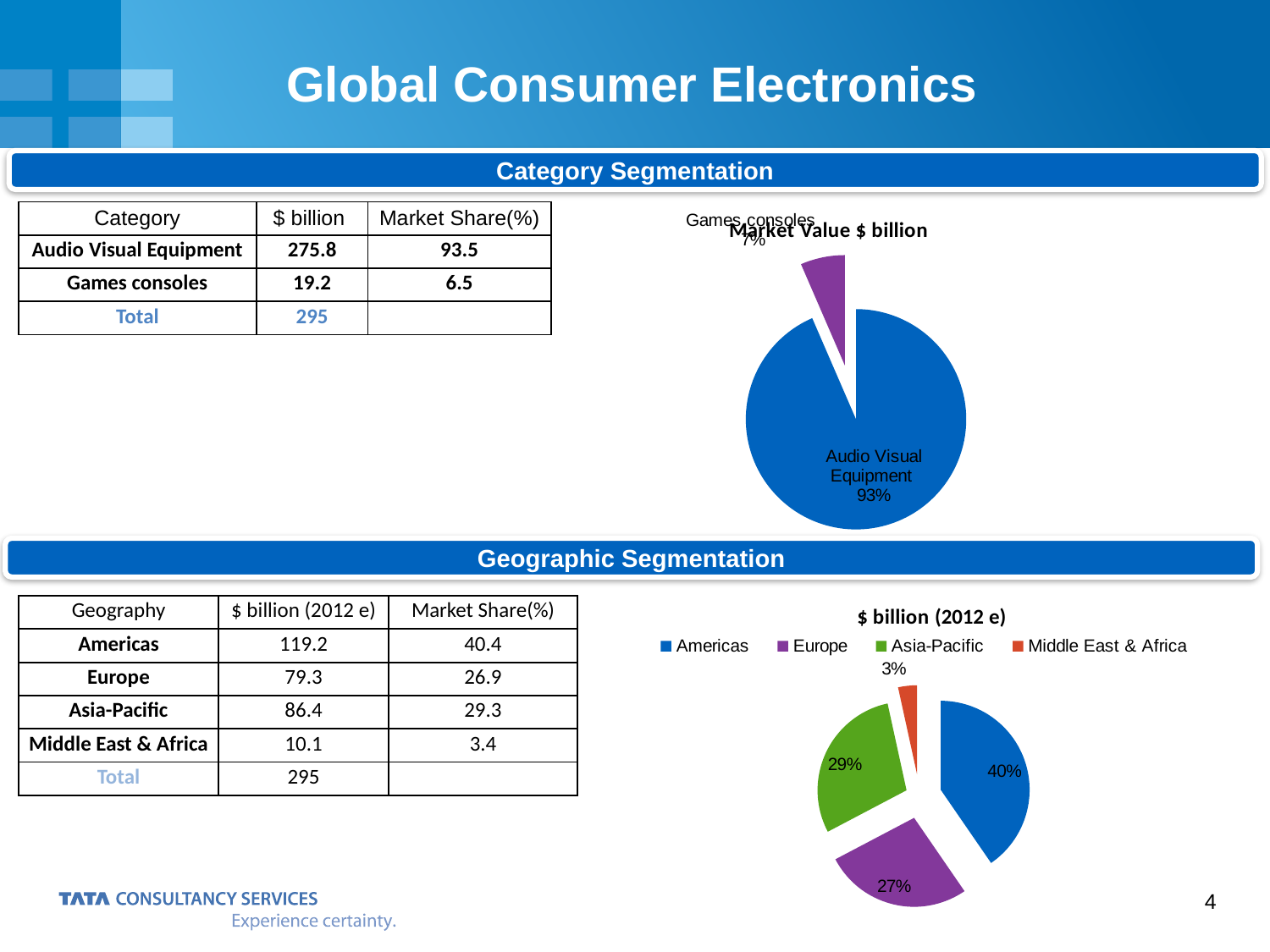

Global Consumer Electronics
Category Segmentation

### Chart:

| Category | Market Value $ billion   |
|---|---|
| Audio Visual Equipment  | 275.8 |
| Games consoles  | 19.2 |
| Category | $ billion | Market Share(%) |
| --- | --- | --- |
| Audio Visual Equipment | 275.8 | 93.5 |
| Games consoles | 19.2 | 6.5 |
| Total | 295 |  |
Geographic Segmentation
| Geography | $ billion (2012 e) | Market Share(%) |
| --- | --- | --- |
| Americas | 119.2 | 40.4 |
| Europe | 79.3 | 26.9 |
| Asia-Pacific | 86.4 | 29.3 |
| Middle East & Africa | 10.1 | 3.4 |
| Total | 295 |  |

### Chart:

| Category | $ billion (2012 e)  |
|---|---|
| Americas  | 119.2 |
| Europe  | 79.3 |
| Asia-Pacific  | 86.4 |
| Middle East & Africa  | 10.1 |